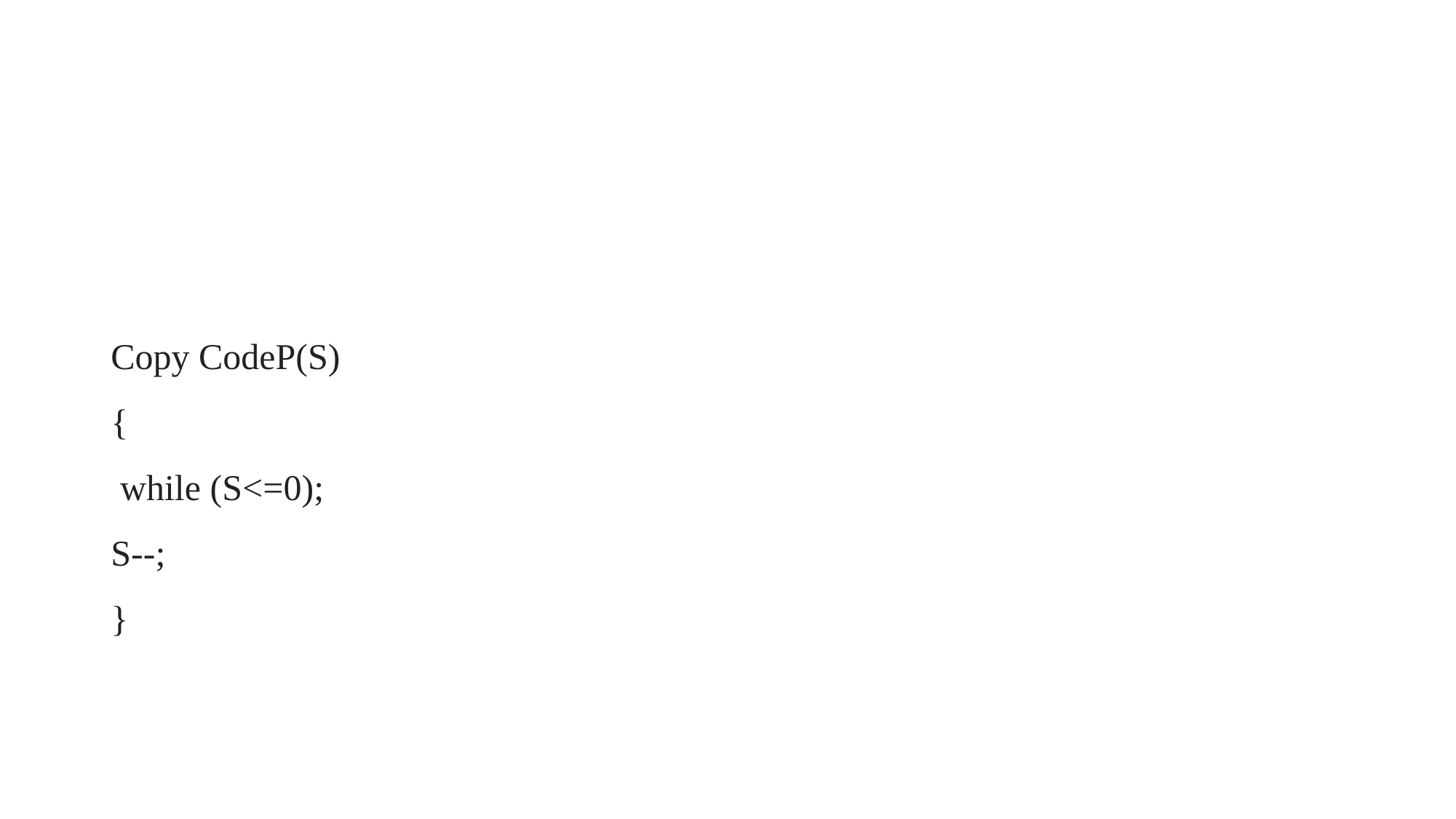

Copy CodeP(S)
{
 while (S<=0);
S--;
}